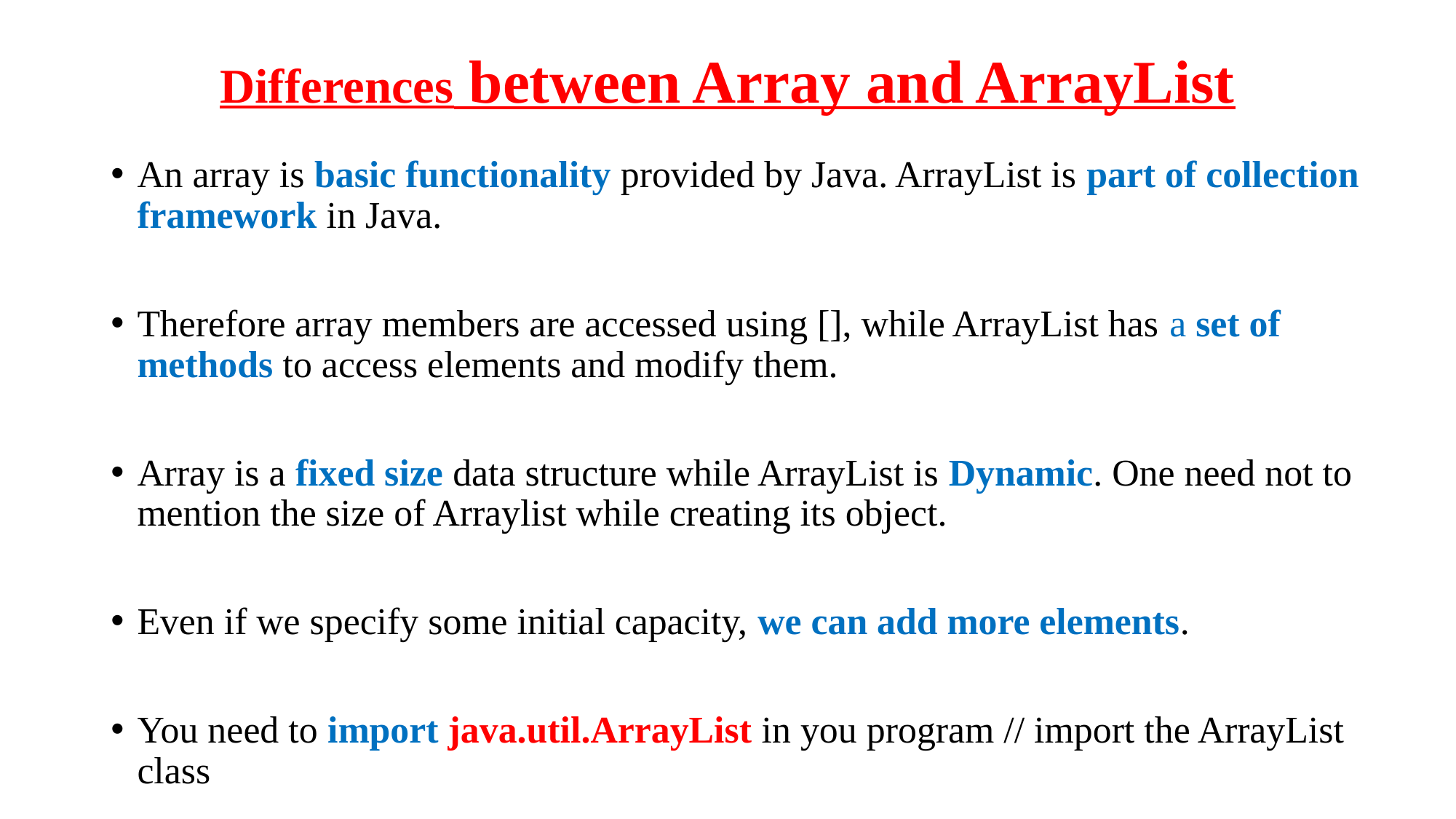

# Differences between Array and ArrayList
An array is basic functionality provided by Java. ArrayList is part of collection framework in Java.

Therefore array members are accessed using [], while ArrayList has a set of methods to access elements and modify them.

Array is a fixed size data structure while ArrayList is Dynamic. One need not to mention the size of Arraylist while creating its object.

Even if we specify some initial capacity, we can add more elements.

You need to import java.util.ArrayList in you program // import the ArrayList class